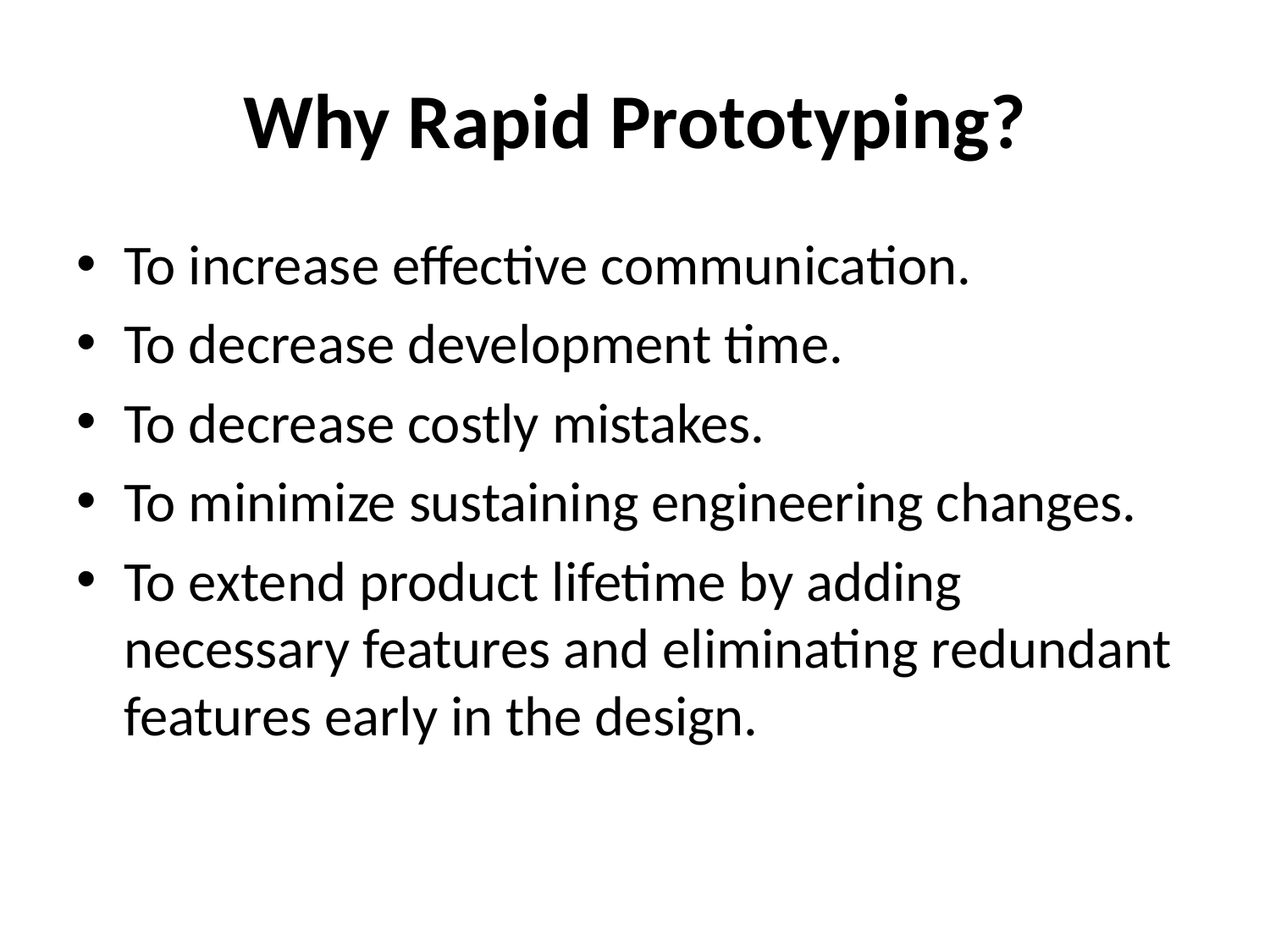

# Why Rapid Prototyping?
To increase effective communication.
To decrease development time.
To decrease costly mistakes.
To minimize sustaining engineering changes.
To extend product lifetime by adding necessary features and eliminating redundant features early in the design.